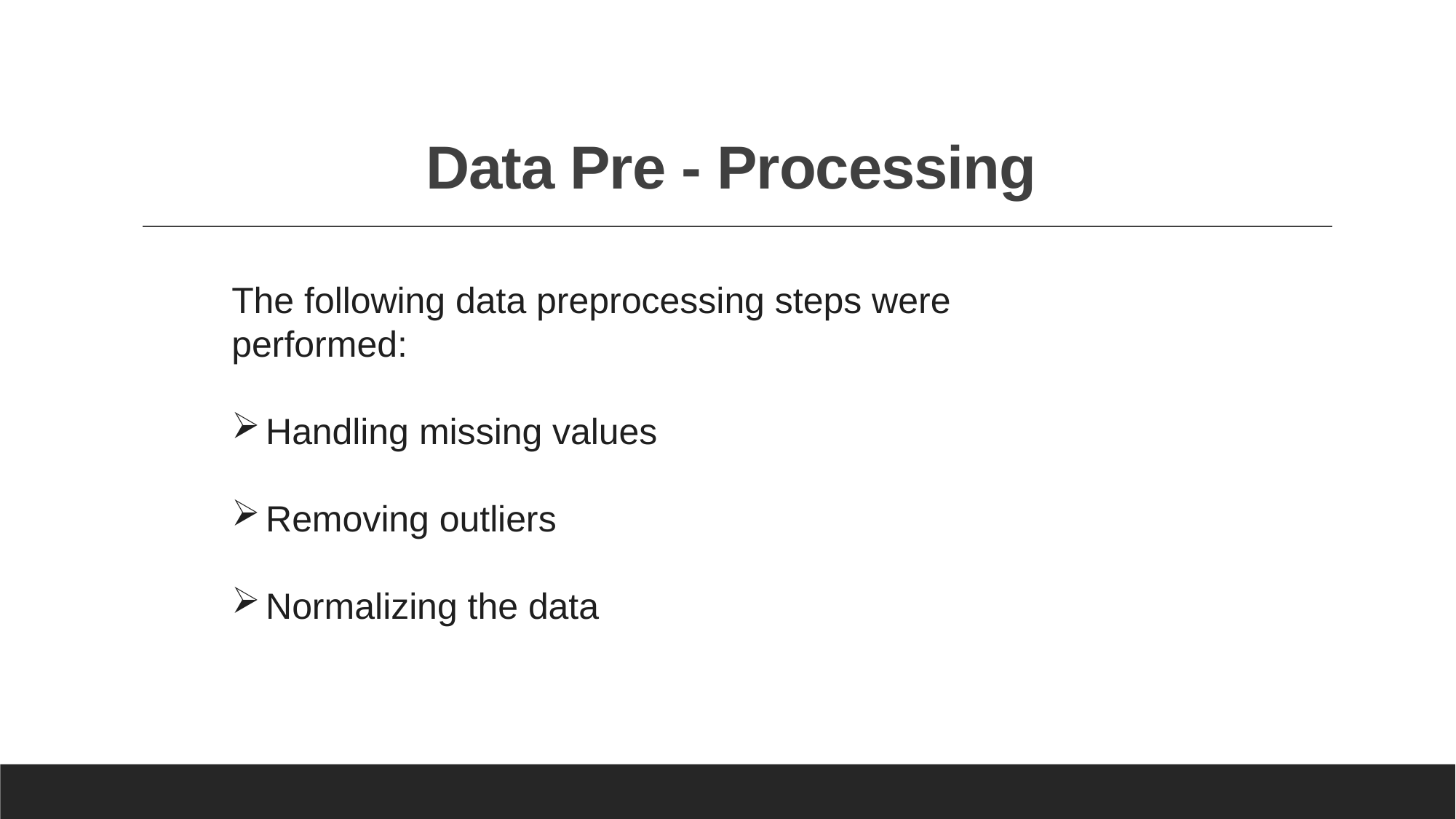

# Data Pre - Processing
The following data preprocessing steps were performed:

Handling missing values

Removing outliers

Normalizing the data